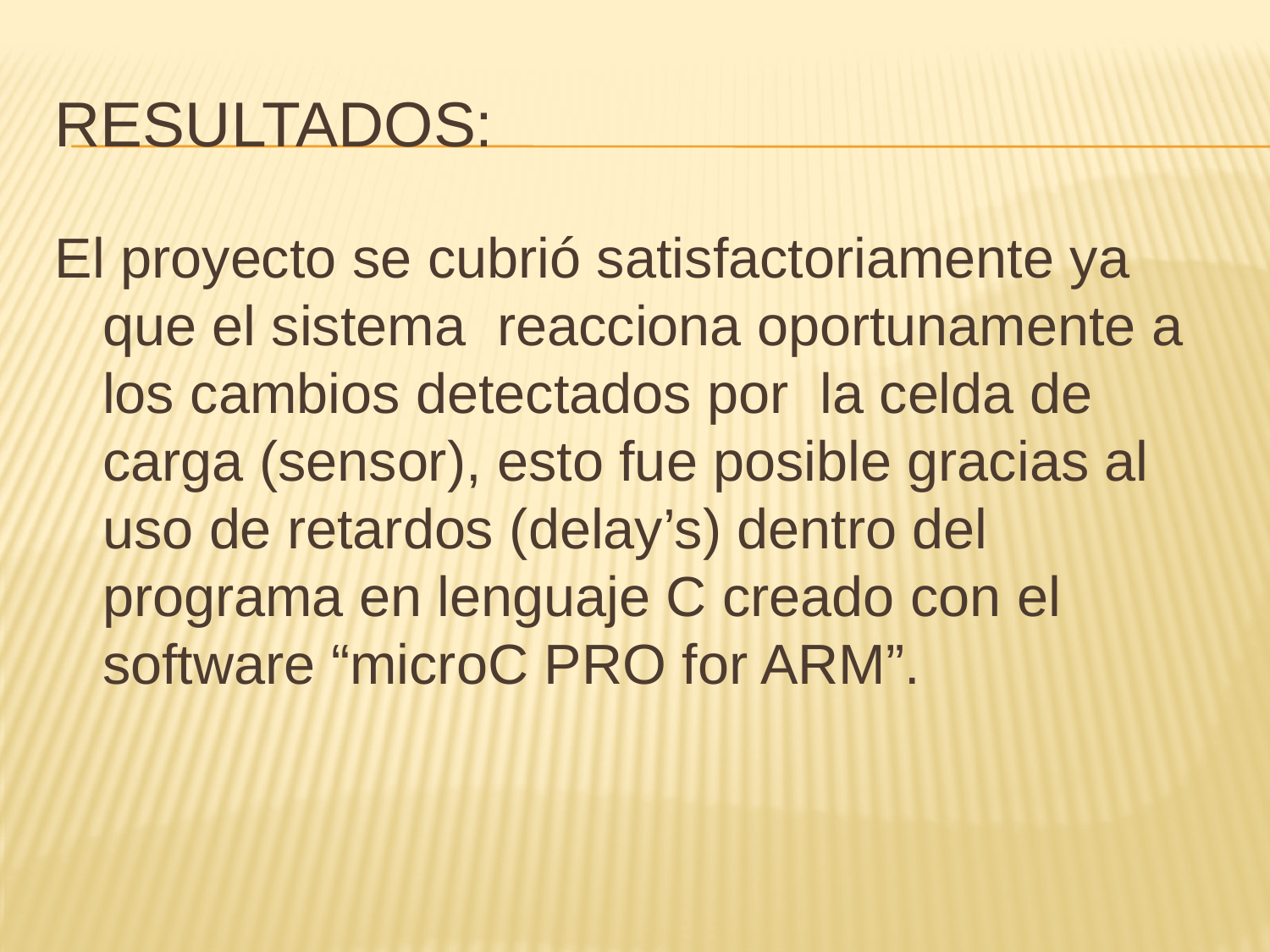

# Resultados:
El proyecto se cubrió satisfactoriamente ya  que el sistema  reacciona oportunamente a los cambios detectados por  la celda de carga (sensor), esto fue posible gracias al uso de retardos (delay’s) dentro del programa en lenguaje C creado con el software “microC PRO for ARM”.